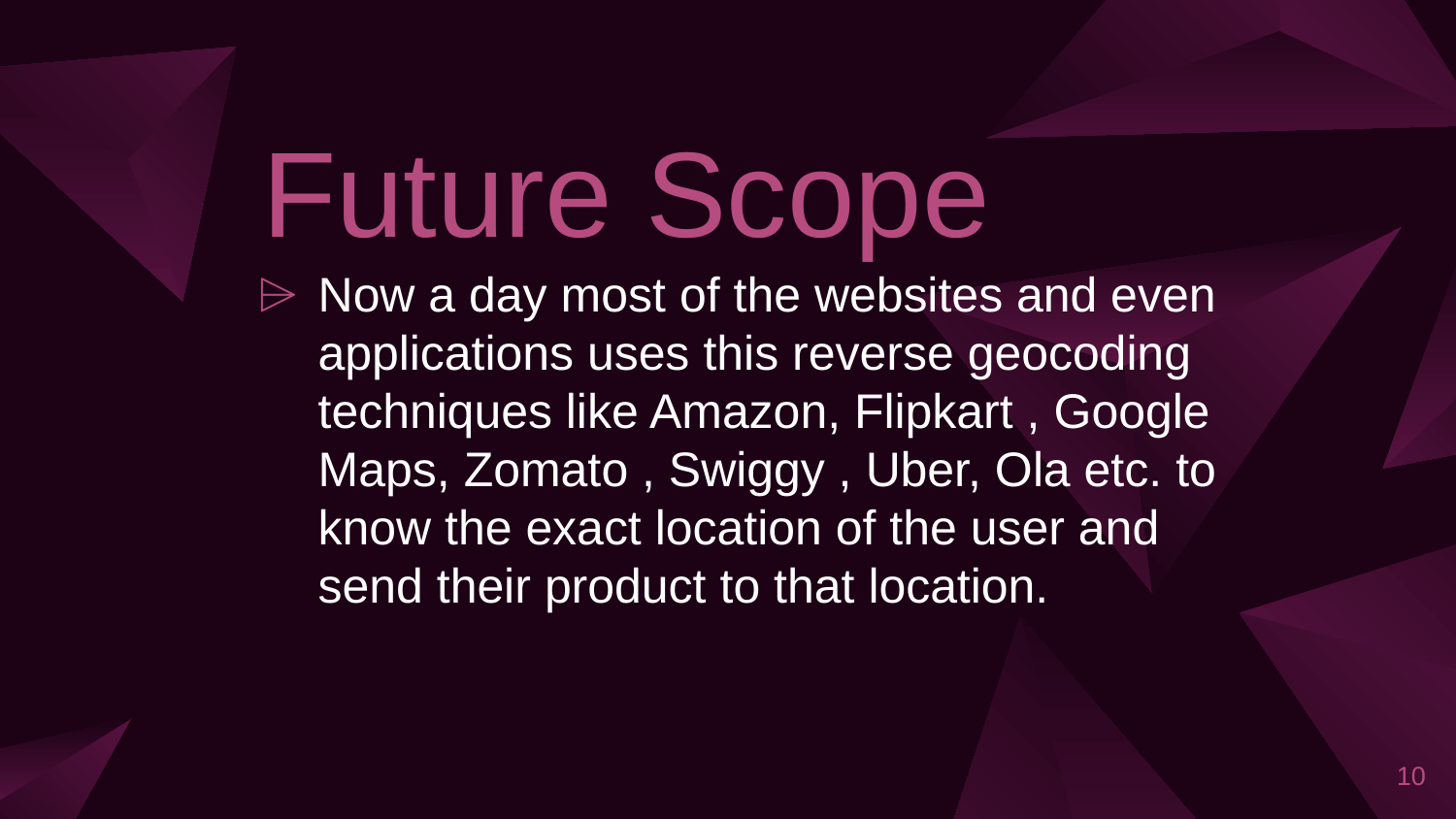

# Future Scope
Now a day most of the websites and even applications uses this reverse geocoding techniques like Amazon, Flipkart , Google Maps, Zomato , Swiggy , Uber, Ola etc. to know the exact location of the user and send their product to that location.
10